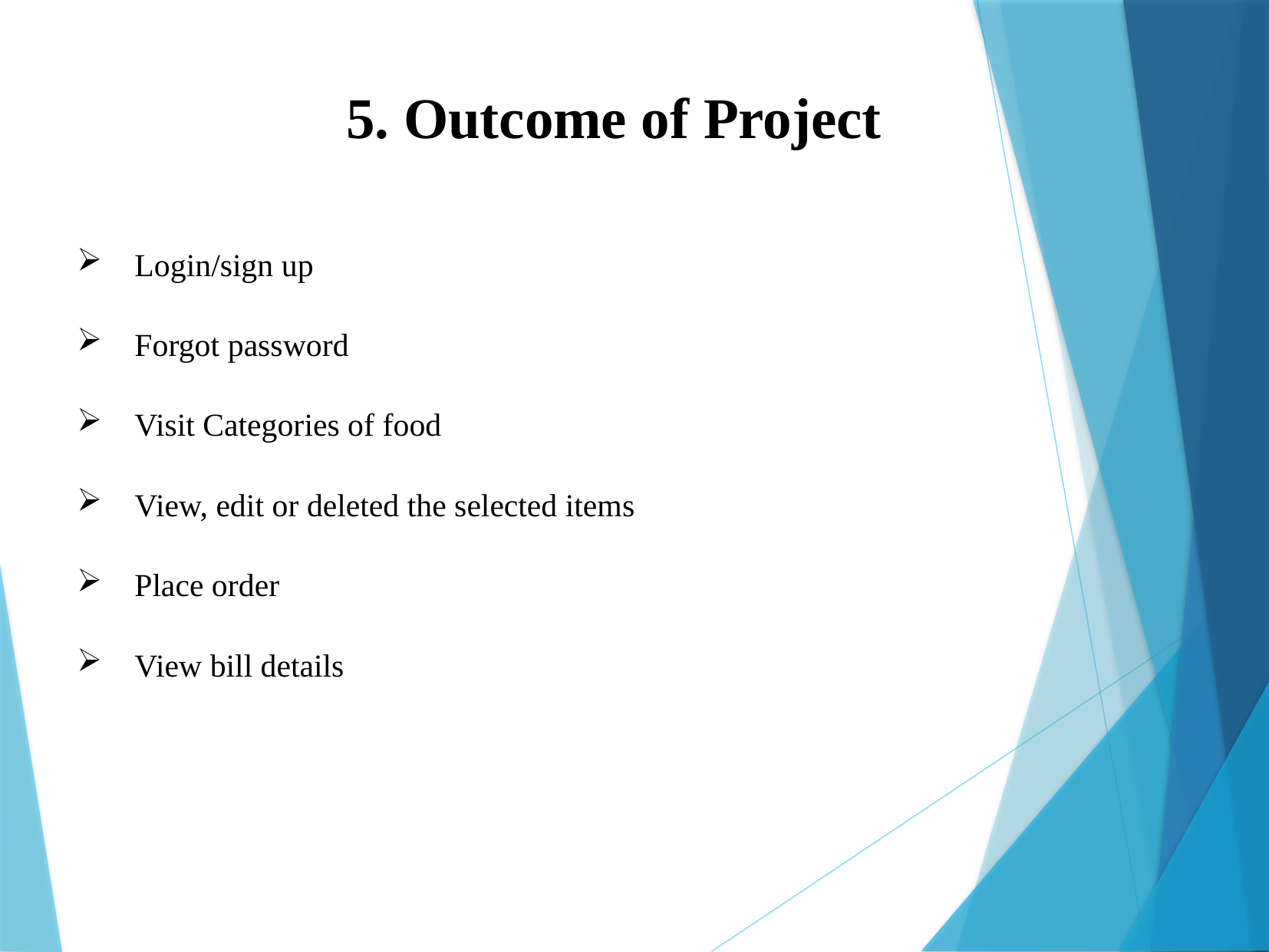

5. Outcome of Project
Login/sign up
Forgot password
Visit Categories of food
View, edit or deleted the selected items
Place order
View bill details